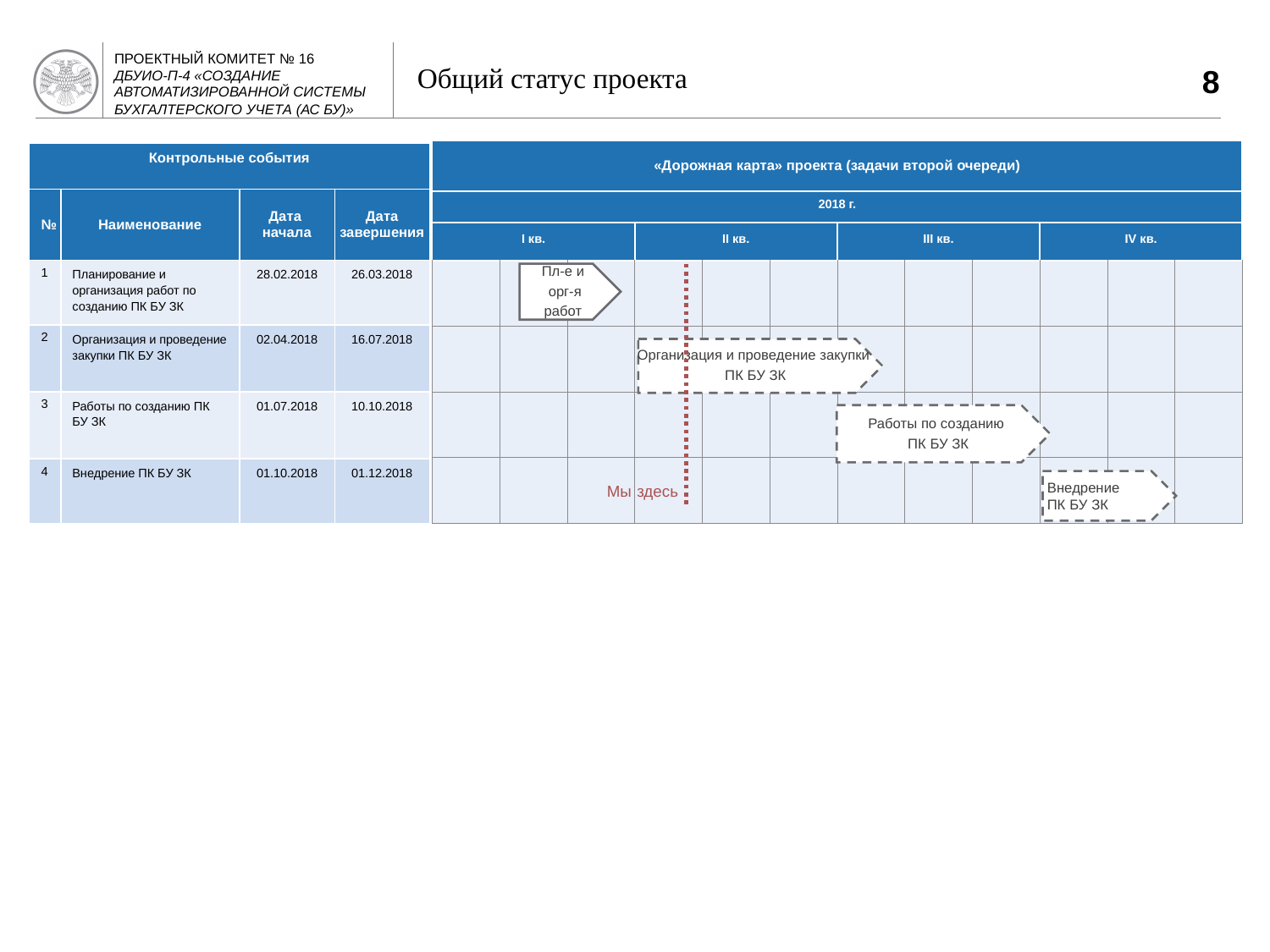

8
# Общий статус проекта
| «Дорожная карта» проекта (задачи второй очереди) |  |  |  |  |  |  |  |  |  |  |  |
| --- | --- | --- | --- | --- | --- | --- | --- | --- | --- | --- | --- |
| 2018 г. |  |  |  |  |  |  |  |  |  |  |  |
| I кв. |  |  | II кв. |  |  | III кв. |  |  | IV кв. |  |  |
|  |  |  |  |  |  |  |  |  |  |  |  |
|  |  |  |  |  |  |  |  |  |  |  |  |
|  |  |  |  |  |  |  |  |  |  |  |  |
|  |  |  |  |  |  |  |  |  |  |  |  |
| Контрольные события |  |  |  |
| --- | --- | --- | --- |
| № | Наименование | Дата начала | Дата завершения |
| 1 | Планирование и организация работ по созданию ПК БУ ЗК | 28.02.2018 | 26.03.2018 |
| 2 | Организация и проведение закупки ПК БУ ЗК | 02.04.2018 | 16.07.2018 |
| 3 | Работы по созданию ПК БУ ЗК | 01.07.2018 | 10.10.2018 |
| 4 | Внедрение ПК БУ ЗК | 01.10.2018 | 01.12.2018 |
2
3
Пл-е и
 орг-я
работ
Организация и проведение закупки
 ПК БУ ЗК
Работы по созданию
 ПК БУ ЗК
Внедрение
ПК БУ ЗК
Мы здесь